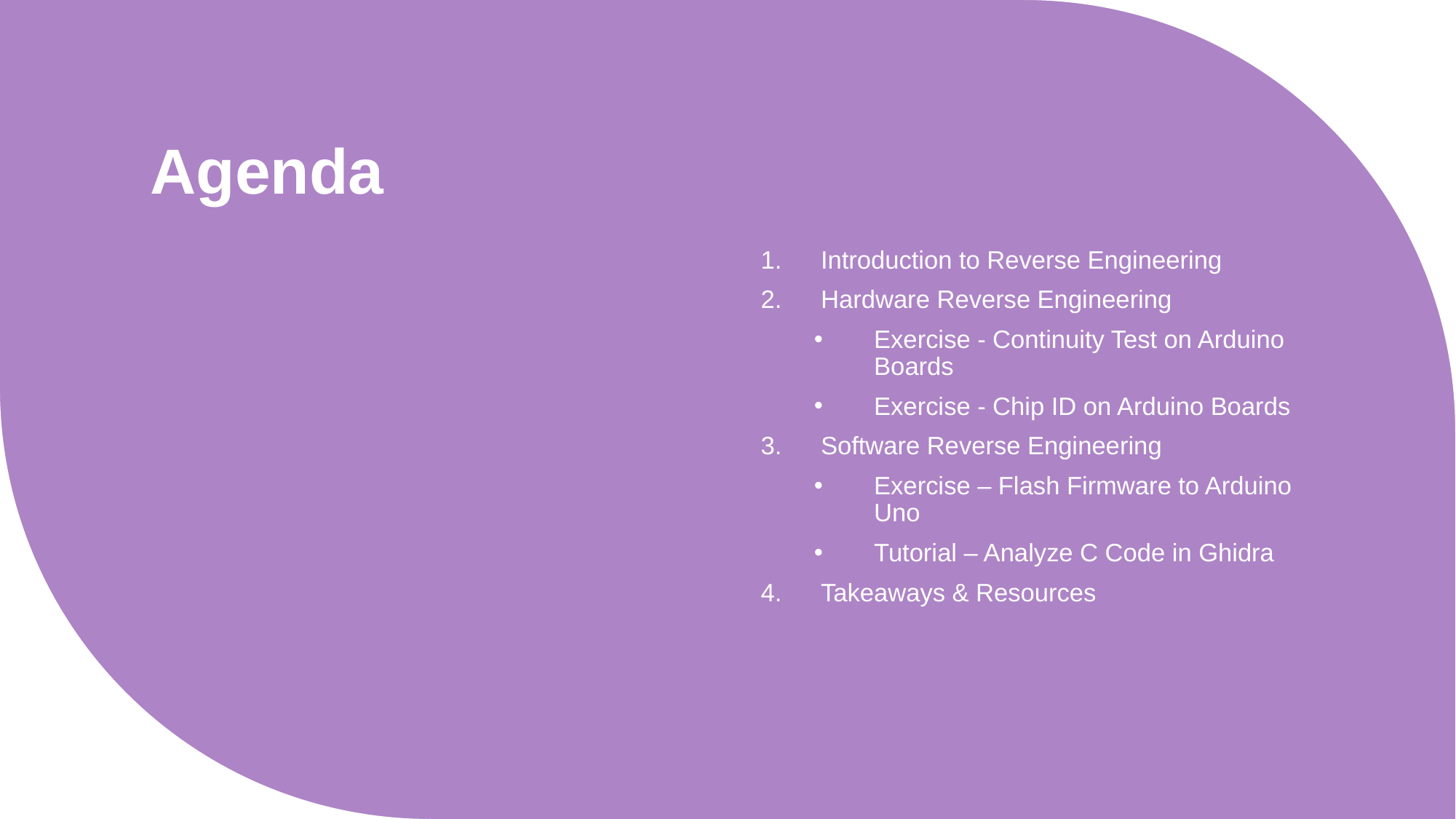

# Agenda

Introduction to Reverse Engineering
Hardware Reverse Engineering
Exercise - Continuity Test on Arduino Boards
Exercise - Chip ID on Arduino Boards
Software Reverse Engineering
Exercise – Flash Firmware to Arduino Uno
Tutorial – Analyze C Code in Ghidra
Takeaways & Resources